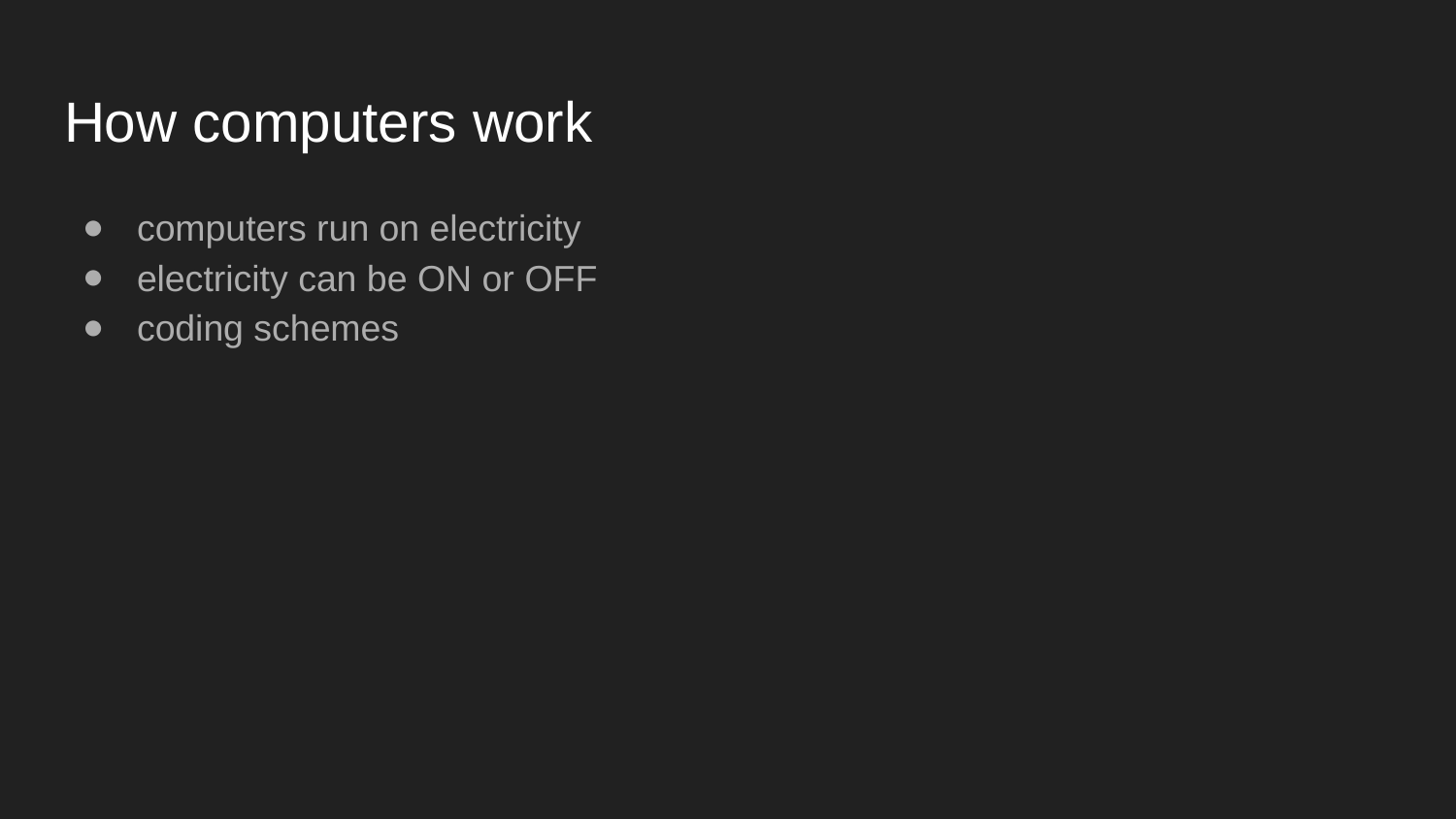

# How computers work
computers run on electricity
electricity can be ON or OFF
coding schemes